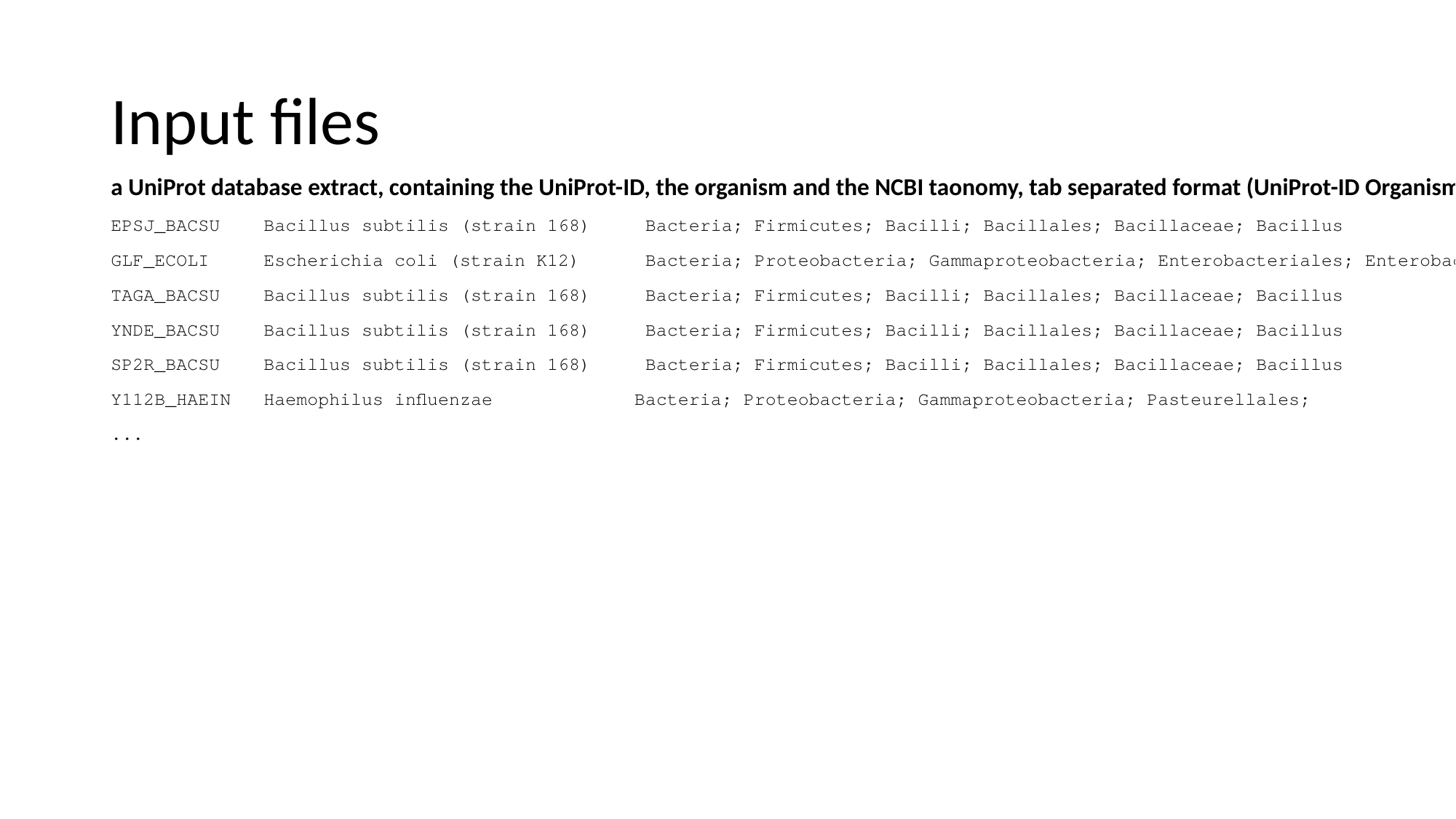

# Input files
a UniProt database extract, containing the UniProt-ID, the organism and the NCBI taonomy, tab separated format (UniProt-ID Organism Taxonomy):
EPSJ_BACSU    Bacillus subtilis (strain 168)     Bacteria; Firmicutes; Bacilli; Bacillales; Bacillaceae; Bacillus
GLF_ECOLI     Escherichia coli (strain K12)      Bacteria; Proteobacteria; Gammaproteobacteria; Enterobacteriales; Enterobacteriaceae; Escherichia
TAGA_BACSU    Bacillus subtilis (strain 168)     Bacteria; Firmicutes; Bacilli; Bacillales; Bacillaceae; Bacillus
YNDE_BACSU    Bacillus subtilis (strain 168)     Bacteria; Firmicutes; Bacilli; Bacillales; Bacillaceae; Bacillus
SP2R_BACSU    Bacillus subtilis (strain 168)     Bacteria; Firmicutes; Bacilli; Bacillales; Bacillaceae; Bacillus
Y112B_HAEIN   Haemophilus influenzae             Bacteria; Proteobacteria; Gammaproteobacteria; Pasteurellales;
...